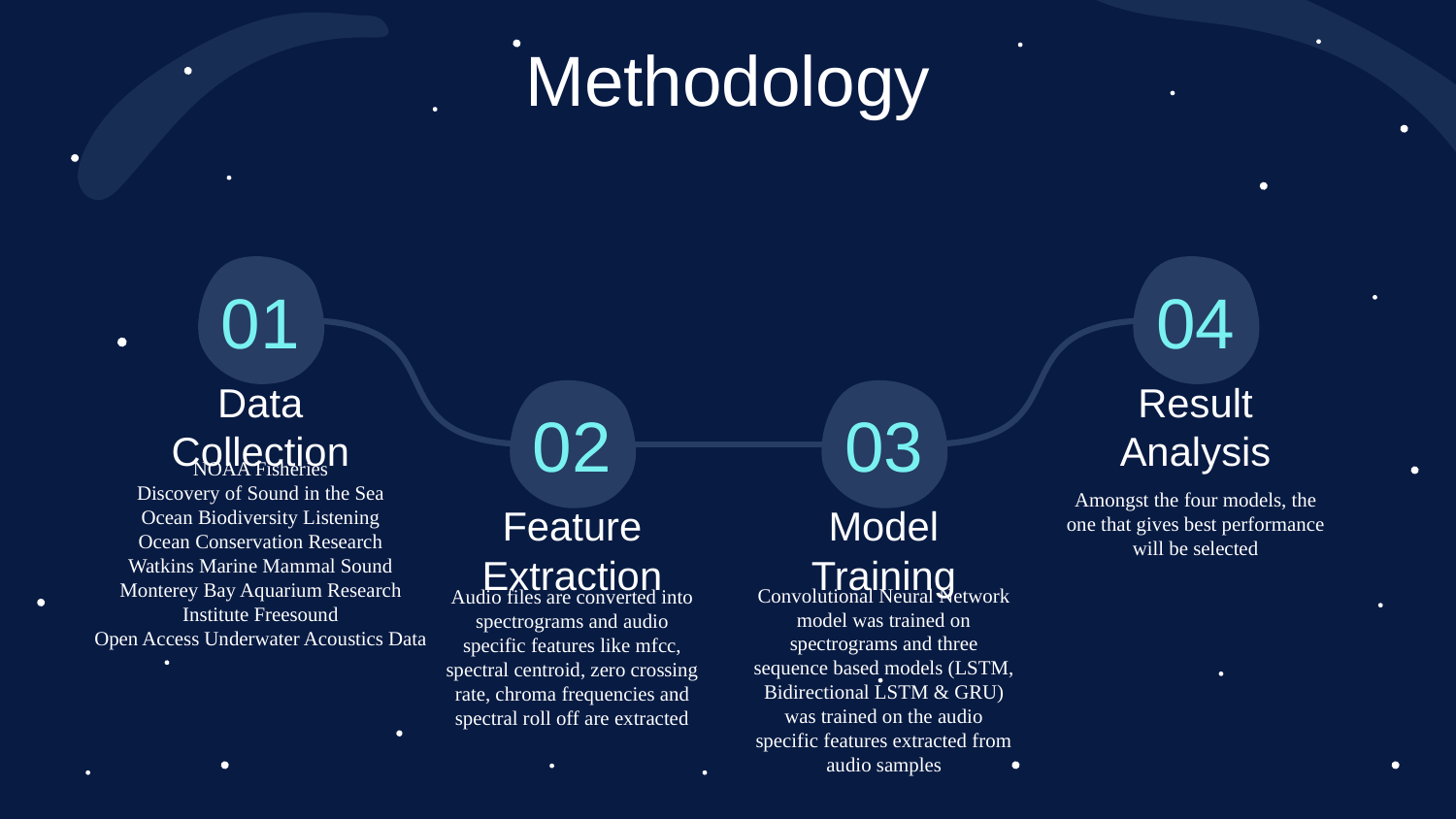

# Methodology
01
04

02
03
Data Collection
Result Analysis

NOAA Fisheries
Discovery of Sound in the Sea
Ocean Biodiversity Listening
Ocean Conservation Research
Watkins Marine Mammal Sound
Monterey Bay Aquarium Research Institute Freesound
Open Access Underwater Acoustics Data
Amongst the four models, the one that gives best performance will be selected
Feature Extraction
Model Training
Audio files are converted into spectrograms and audio specific features like mfcc, spectral centroid, zero crossing rate, chroma frequencies and spectral roll off are extracted
Convolutional Neural Network model was trained on spectrograms and three sequence based models (LSTM, Bidirectional LSTM & GRU) was trained on the audio specific features extracted from audio samples